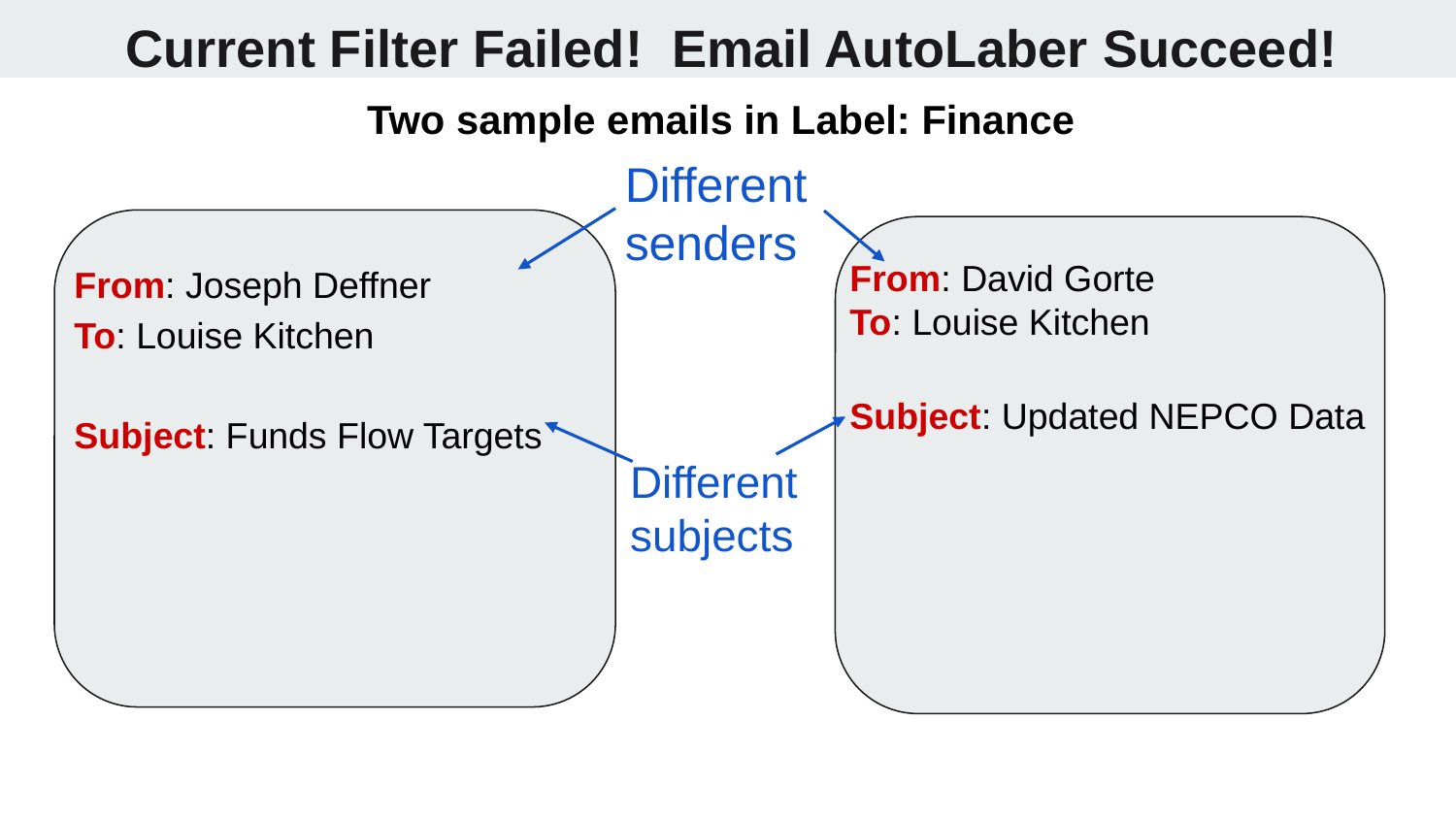

# Current Filter Failed!  Email AutoLaber Succeed!
Two sample emails in Label: Finance
Different
senders

From: Joseph Deffner
To: Louise Kitchen

Subject: Funds Flow Targets

From: David Gorte
To: Louise Kitchen

Subject: Updated NEPCO Data

Different subjects